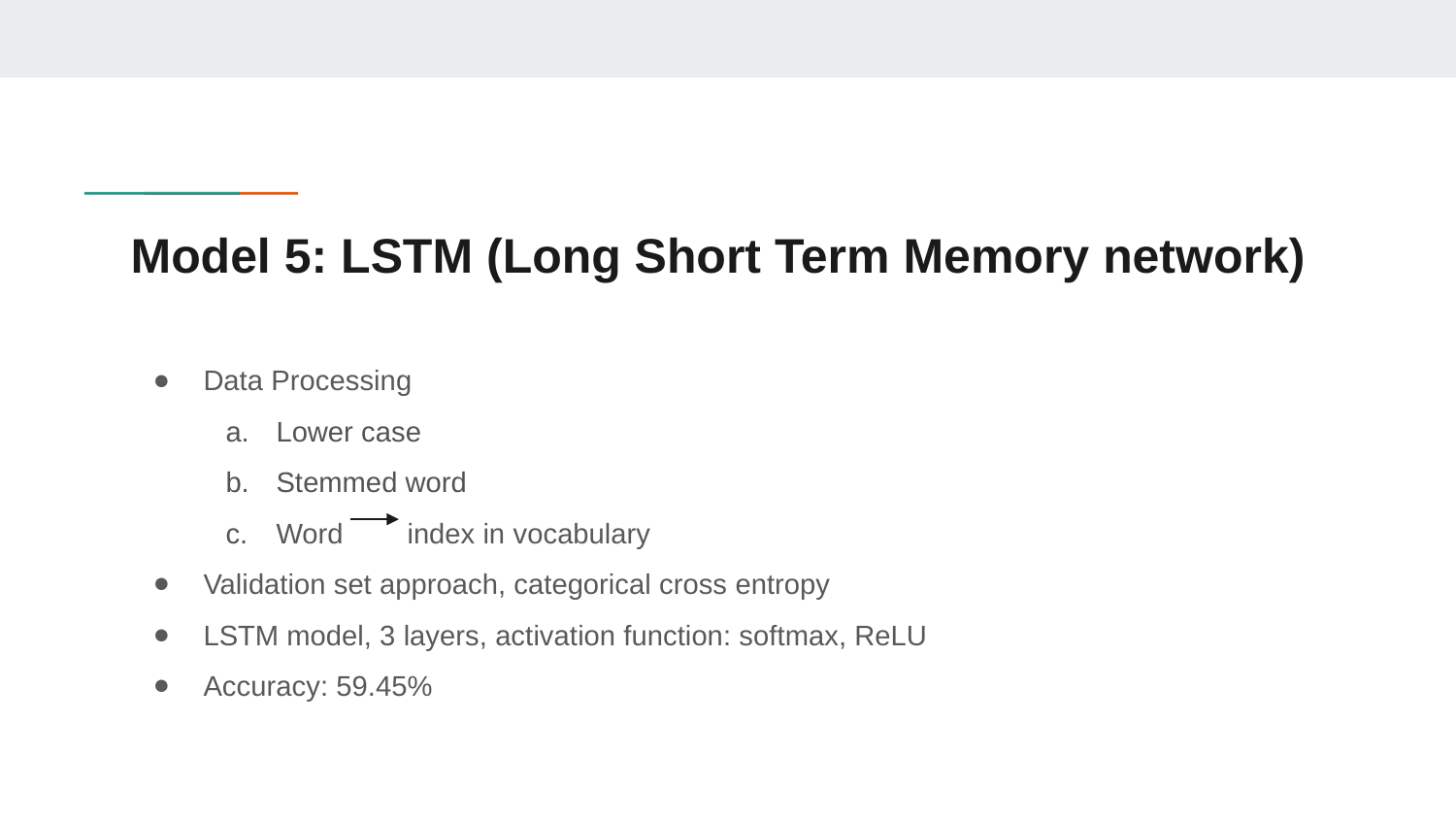

# Model 5: LSTM (Long Short Term Memory network)
Data Processing
Lower case
Stemmed word
Word        index in vocabulary
Validation set approach, categorical cross entropy
LSTM model, 3 layers, activation function: softmax, ReLU
Accuracy: 59.45%